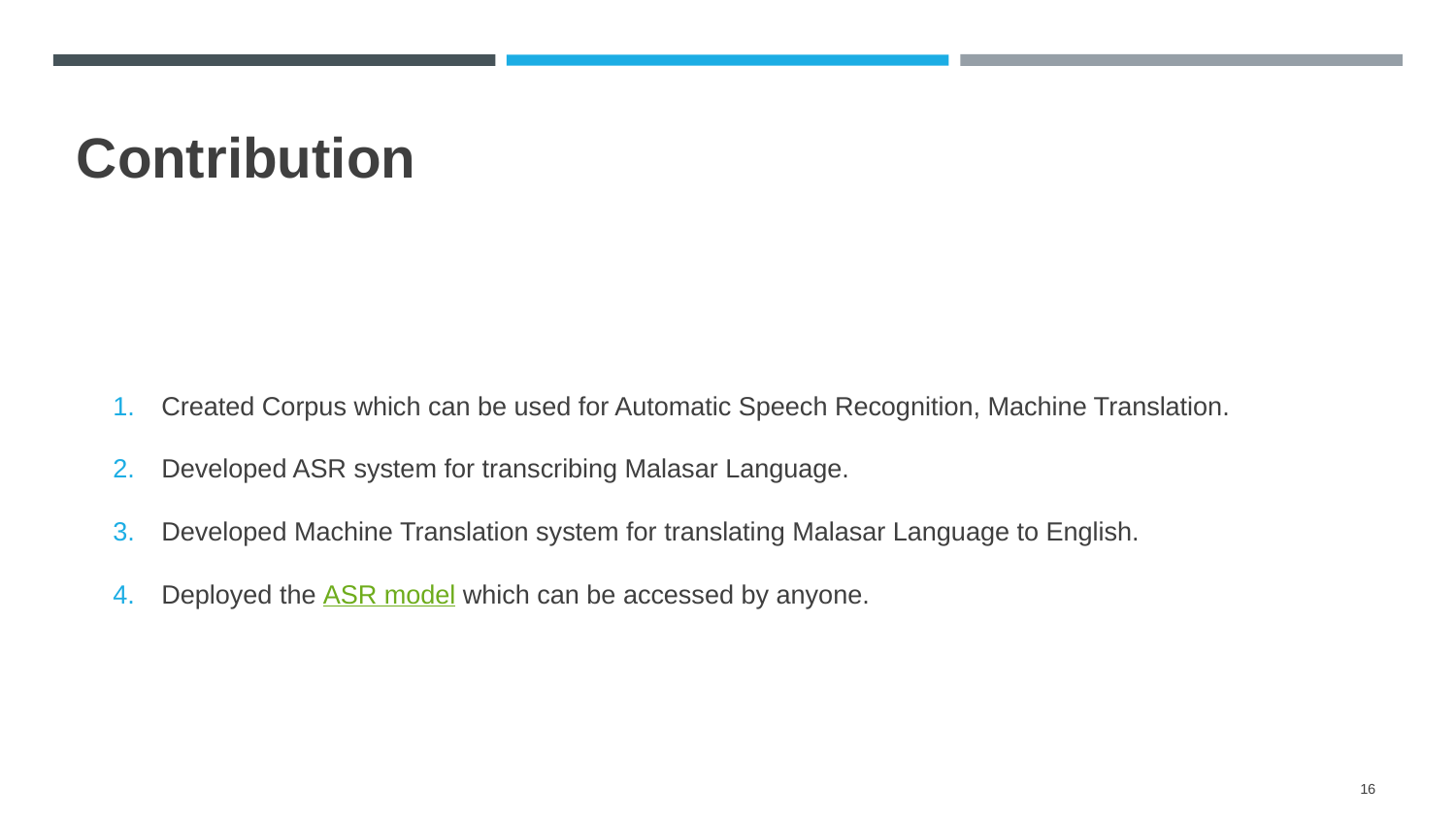

Contribution
Created Corpus which can be used for Automatic Speech Recognition, Machine Translation.
Developed ASR system for transcribing Malasar Language.
Developed Machine Translation system for translating Malasar Language to English.
Deployed the ASR model which can be accessed by anyone.
16